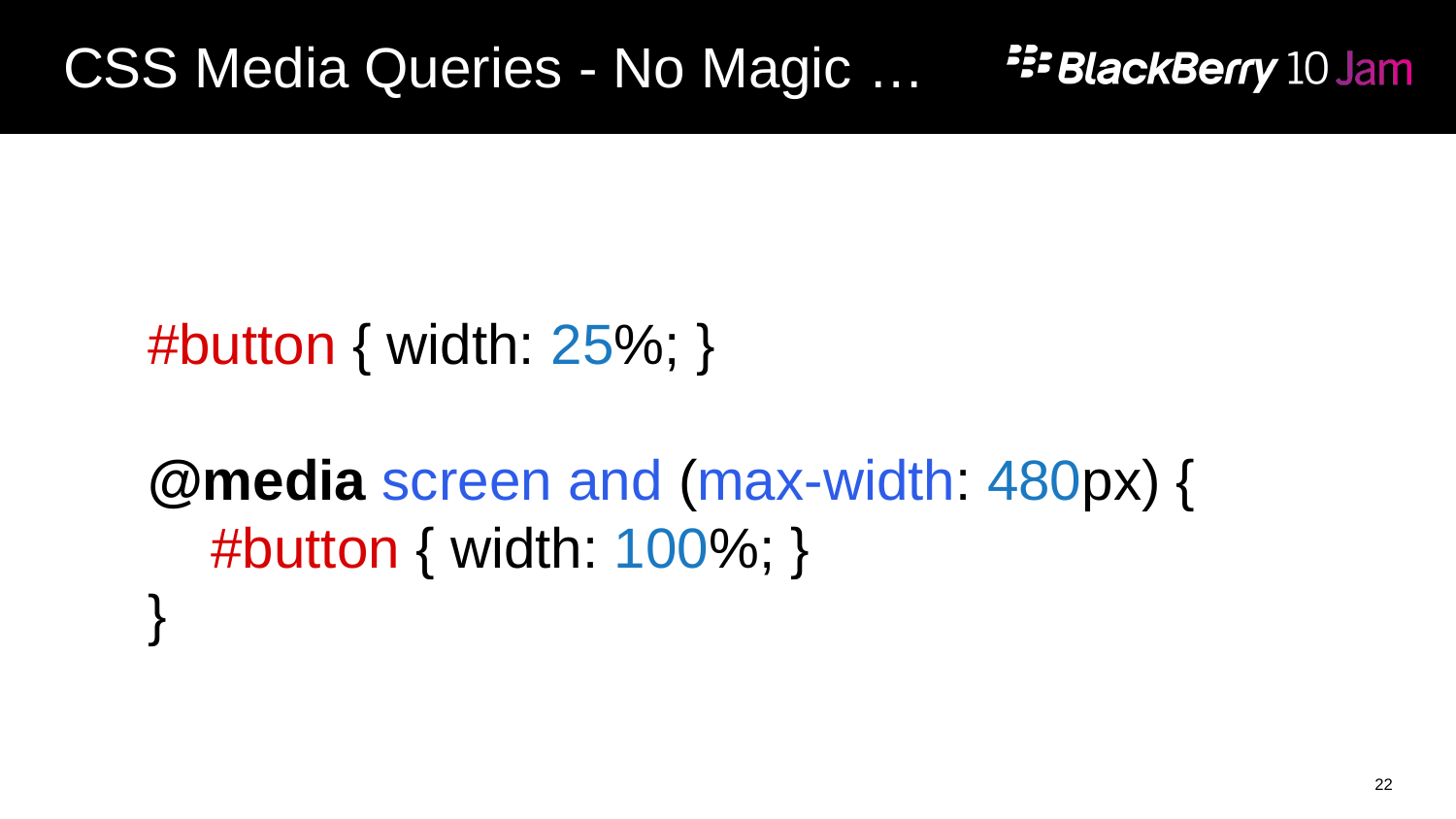

# CSS Media Queries - No Magic …
#button { width: 25%; }

@media screen and (max-width: 480px) {
    #button { width: 100%; }
}
22